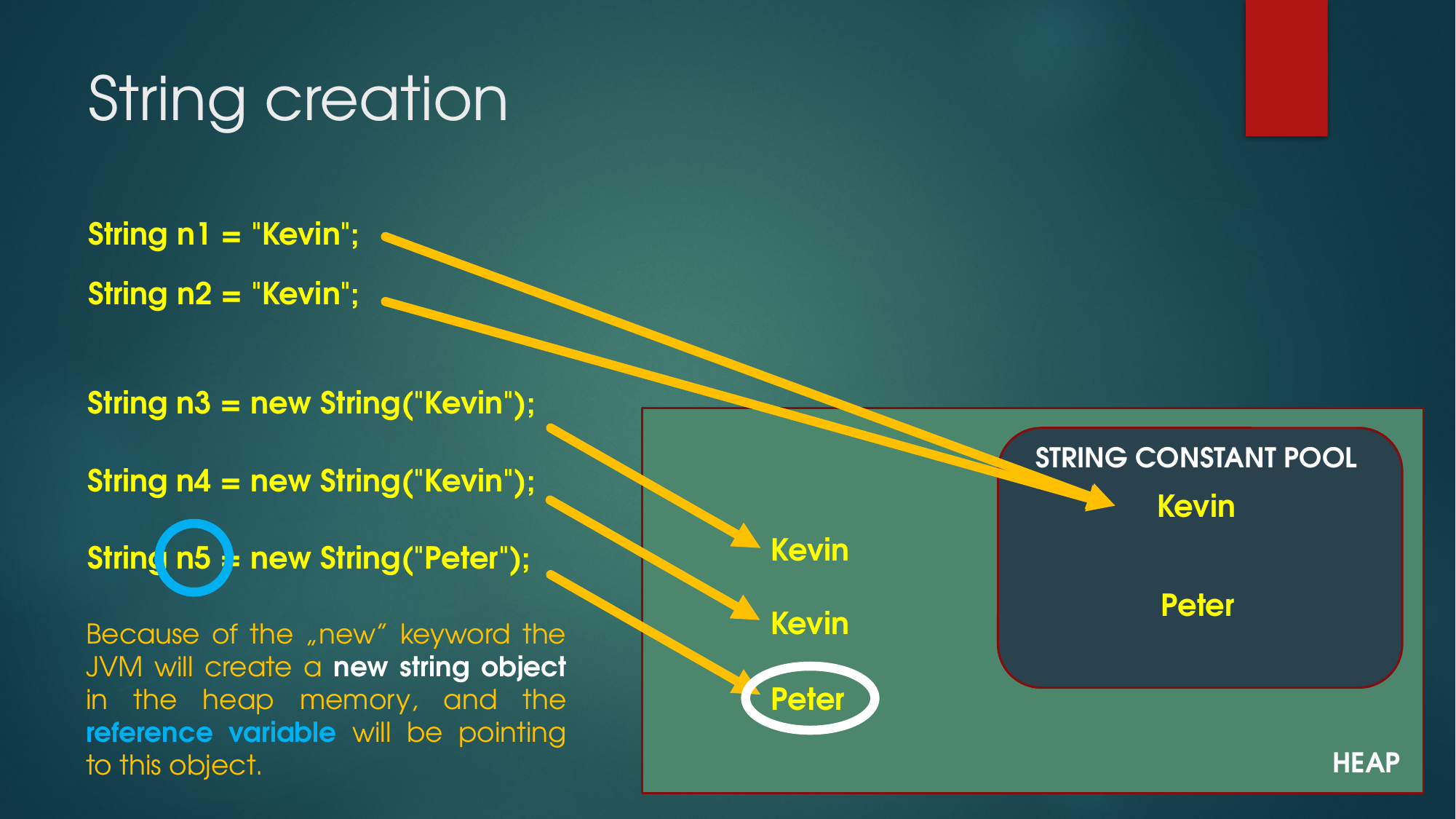

# String creation
String n1 = "Kevin";
String n2 = "Kevin";
String n3 = new String("Kevin");

STRING CONSTANT POOL
String n4 = new String("Kevin");
Kevin

Kevin
String n5 = new String("Peter");
Peter
Kevin
Because of the „new” keyword the JVM will create a new string object in the heap memory, and the reference variable will be pointing to this object.

Peter
HEAP